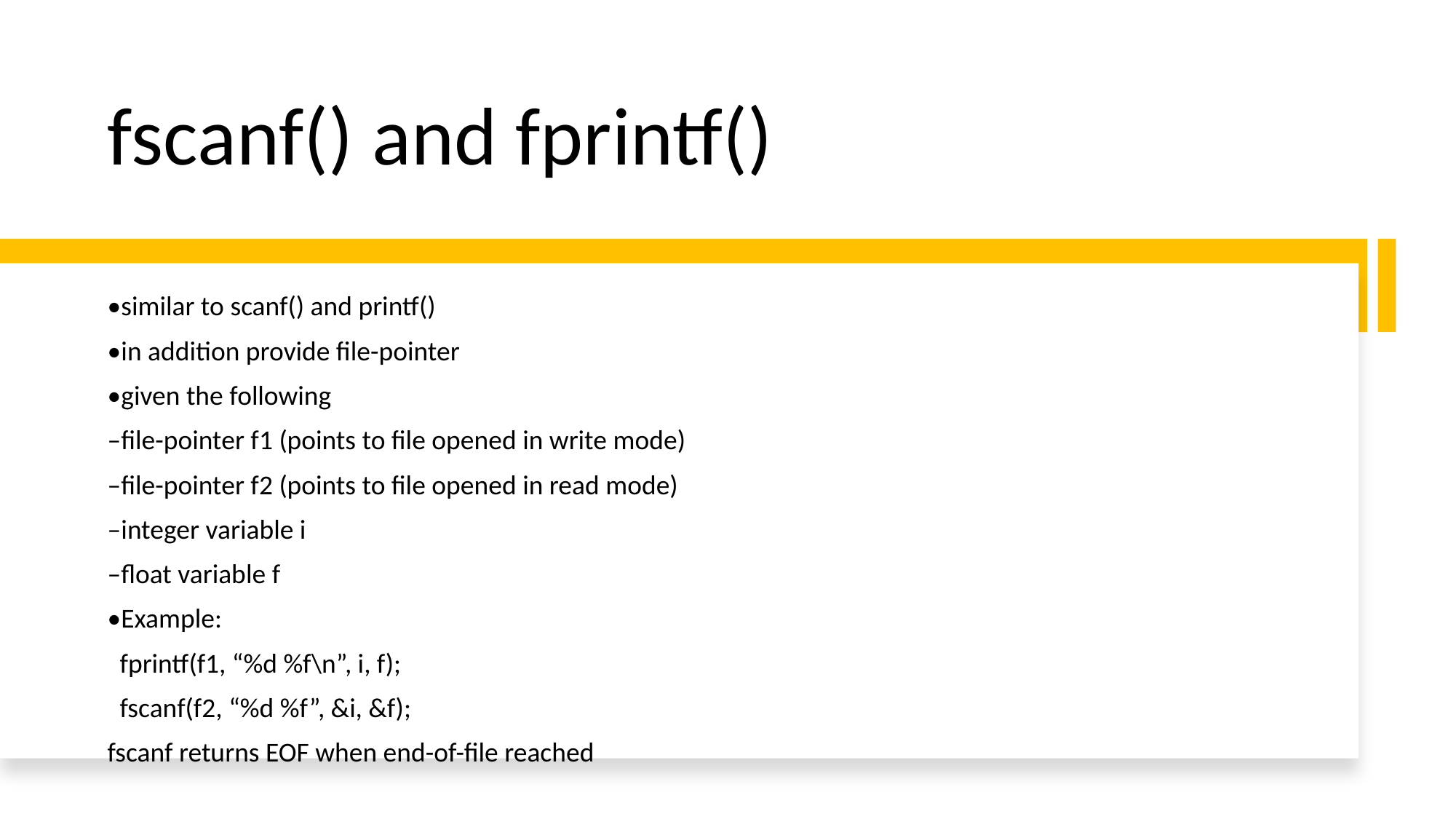

# fscanf() and fprintf()

•similar to scanf() and printf()
•in addition provide file-pointer
•given the following
–file-pointer f1 (points to file opened in write mode)
–file-pointer f2 (points to file opened in read mode)
–integer variable i
–float variable f
•Example:
  fprintf(f1, “%d %f\n”, i, f);
  fscanf(f2, “%d %f”, &i, &f);
fscanf returns EOF when end-of-file reached